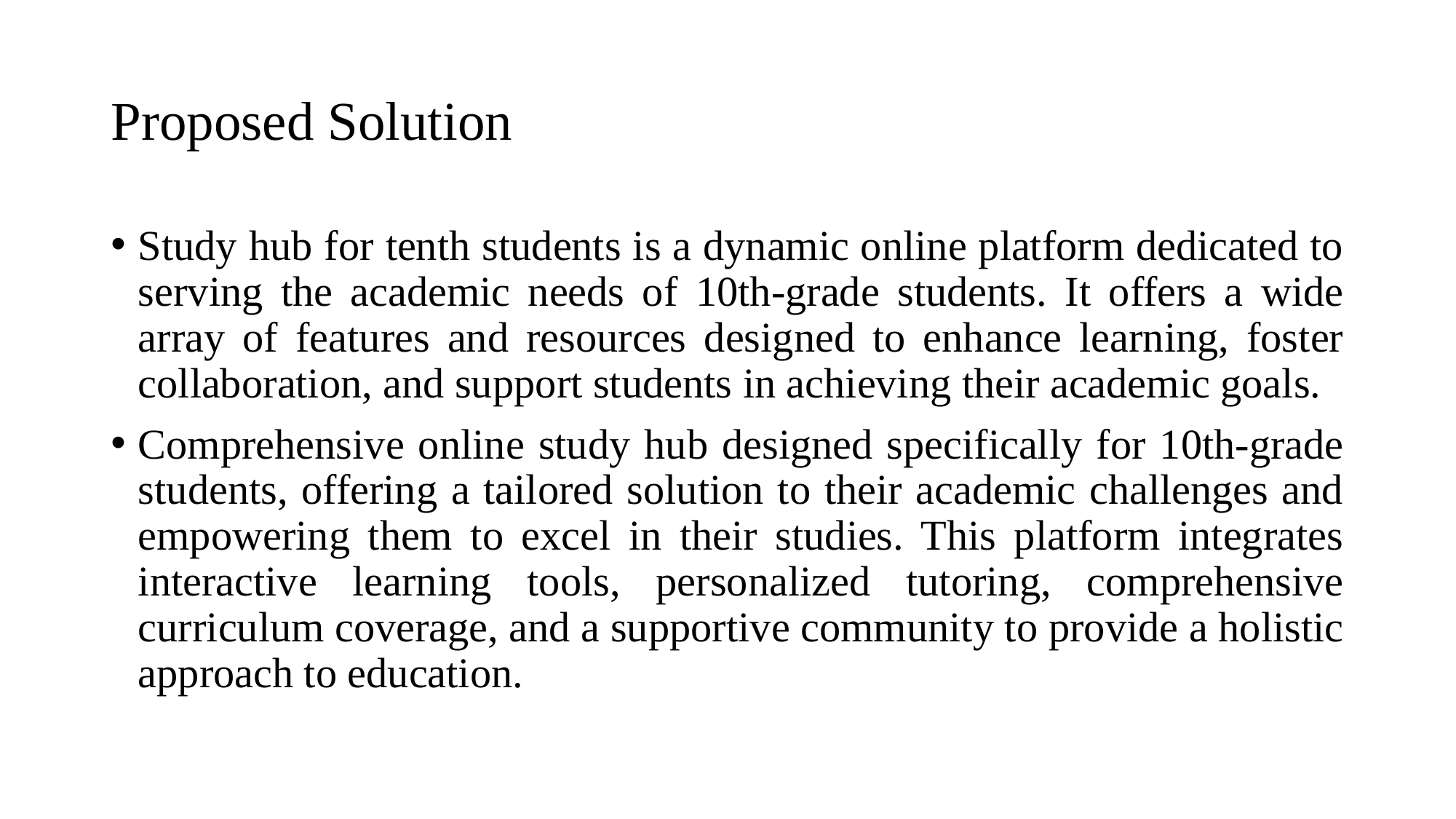

# Proposed Solution
Study hub for tenth students is a dynamic online platform dedicated to serving the academic needs of 10th-grade students. It offers a wide array of features and resources designed to enhance learning, foster collaboration, and support students in achieving their academic goals.
Comprehensive online study hub designed specifically for 10th-grade students, offering a tailored solution to their academic challenges and empowering them to excel in their studies. This platform integrates interactive learning tools, personalized tutoring, comprehensive curriculum coverage, and a supportive community to provide a holistic approach to education.